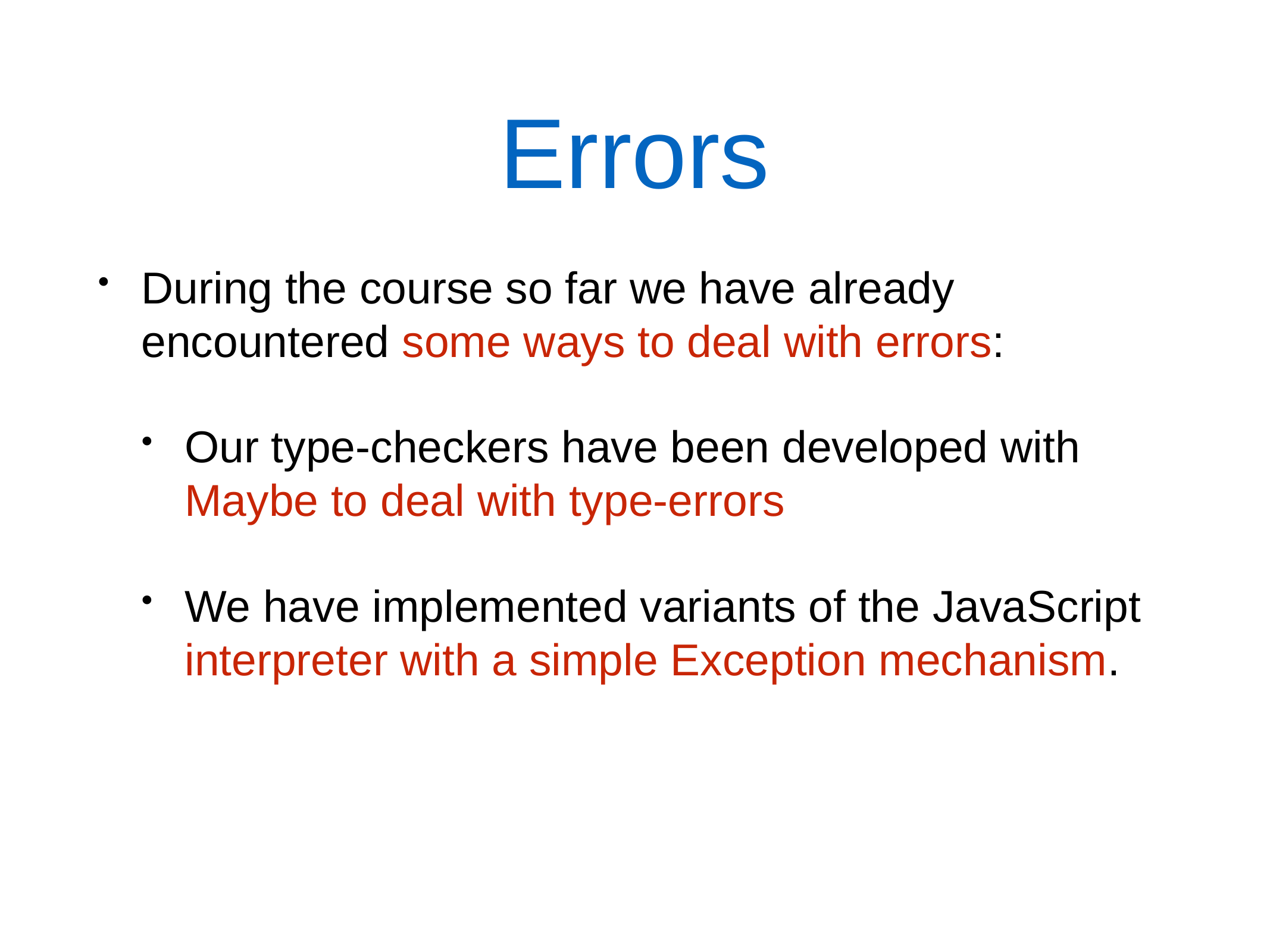

# Errors
During the course so far we have already encountered some ways to deal with errors:
Our type-checkers have been developed with Maybe to deal with type-errors
We have implemented variants of the JavaScript interpreter with a simple Exception mechanism.